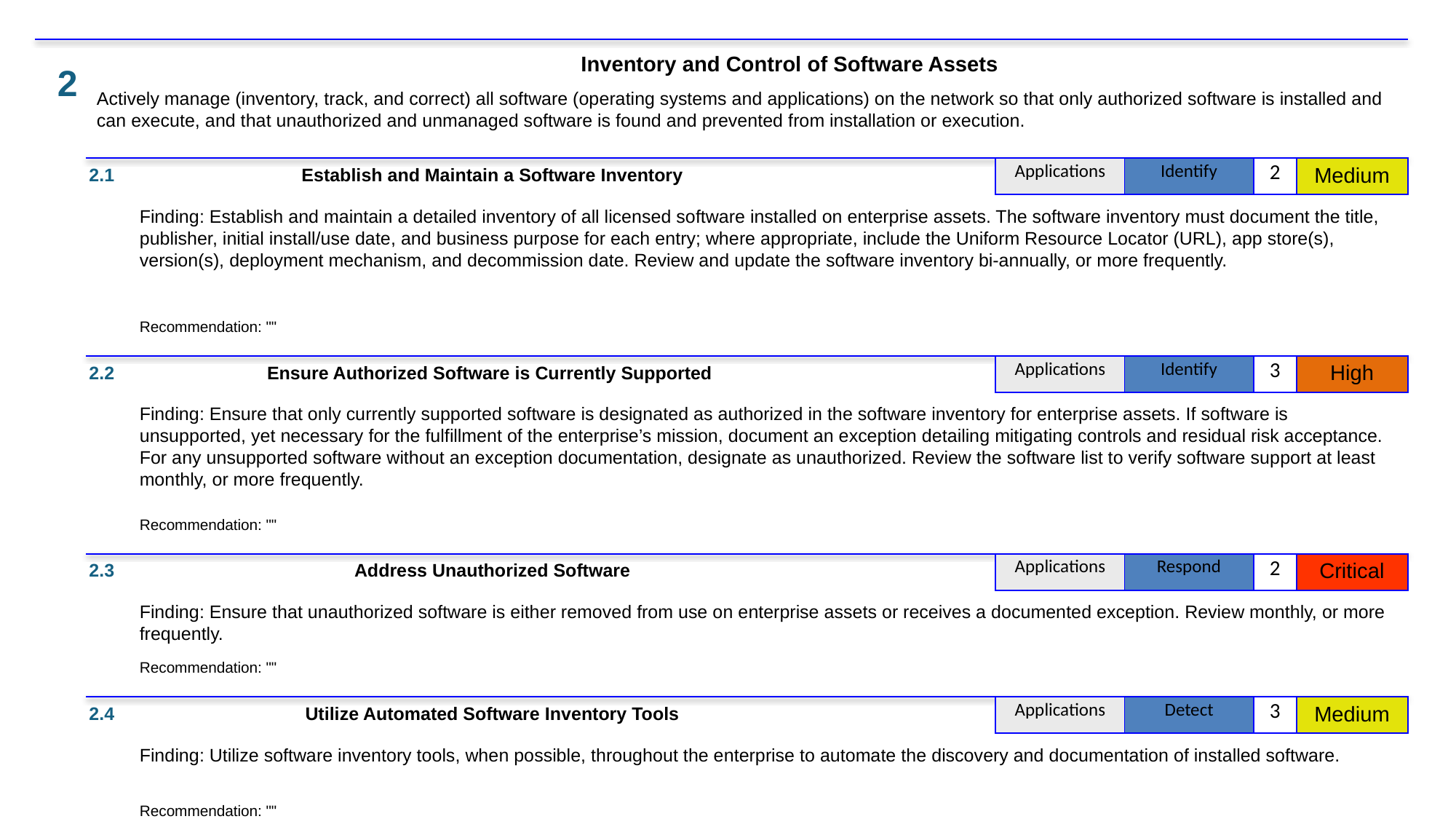

Inventory and Control of Software Assets
2
Actively manage (inventory, track, and correct) all software (operating systems and applications) on the network so that only authorized software is installed and can execute, and that unauthorized and unmanaged software is found and prevented from installation or execution.
2.1
Establish and Maintain a Software Inventory
| Applications | Identify | 2 | Medium |
| --- | --- | --- | --- |
Finding: Establish and maintain a detailed inventory of all licensed software installed on enterprise assets. The software inventory must document the title, publisher, initial install/use date, and business purpose for each entry; where appropriate, include the Uniform Resource Locator (URL), app store(s), version(s), deployment mechanism, and decommission date. Review and update the software inventory bi-annually, or more frequently.
Recommendation: ""
2.2
Ensure Authorized Software is Currently Supported
| Applications | Identify | 3 | High |
| --- | --- | --- | --- |
Finding: Ensure that only currently supported software is designated as authorized in the software inventory for enterprise assets. If software is unsupported, yet necessary for the fulfillment of the enterprise’s mission, document an exception detailing mitigating controls and residual risk acceptance. For any unsupported software without an exception documentation, designate as unauthorized. Review the software list to verify software support at least monthly, or more frequently.
Recommendation: ""
2.3
Address Unauthorized Software
| Applications | Respond | 2 | Critical |
| --- | --- | --- | --- |
Finding: Ensure that unauthorized software is either removed from use on enterprise assets or receives a documented exception. Review monthly, or more frequently.
Recommendation: ""
2.4
Utilize Automated Software Inventory Tools
| Applications | Detect | 3 | Medium |
| --- | --- | --- | --- |
Finding: Utilize software inventory tools, when possible, throughout the enterprise to automate the discovery and documentation of installed software.
Recommendation: ""